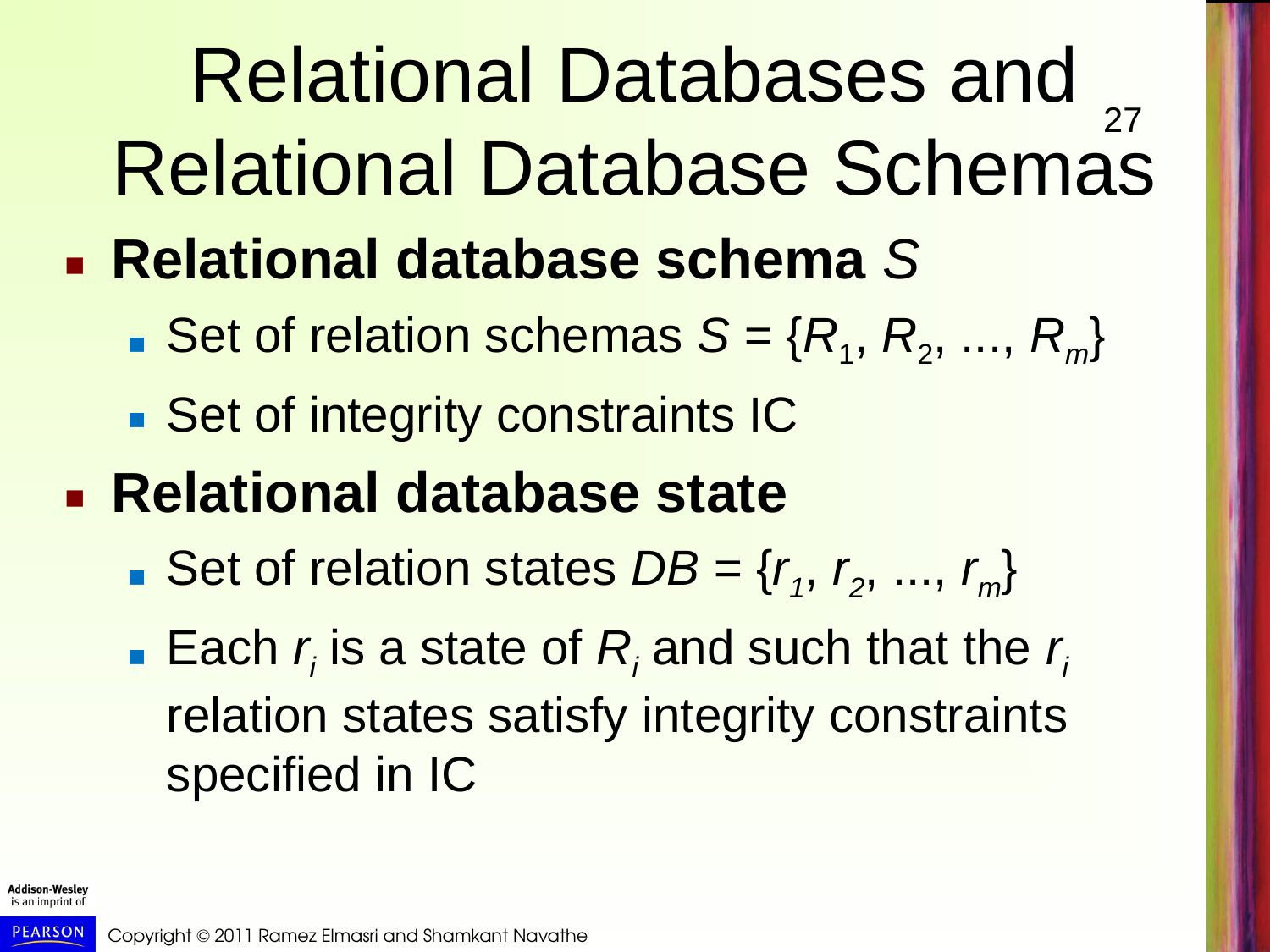

# Relational Databases and Relational Database Schemas
Relational database schema S
Set of relation schemas S = {R1, R2, ..., Rm}
Set of integrity constraints IC
Relational database state
Set of relation states DB = {r1, r2, ..., rm}
Each ri is a state of Ri and such that the ri relation states satisfy integrity constraints specified in IC